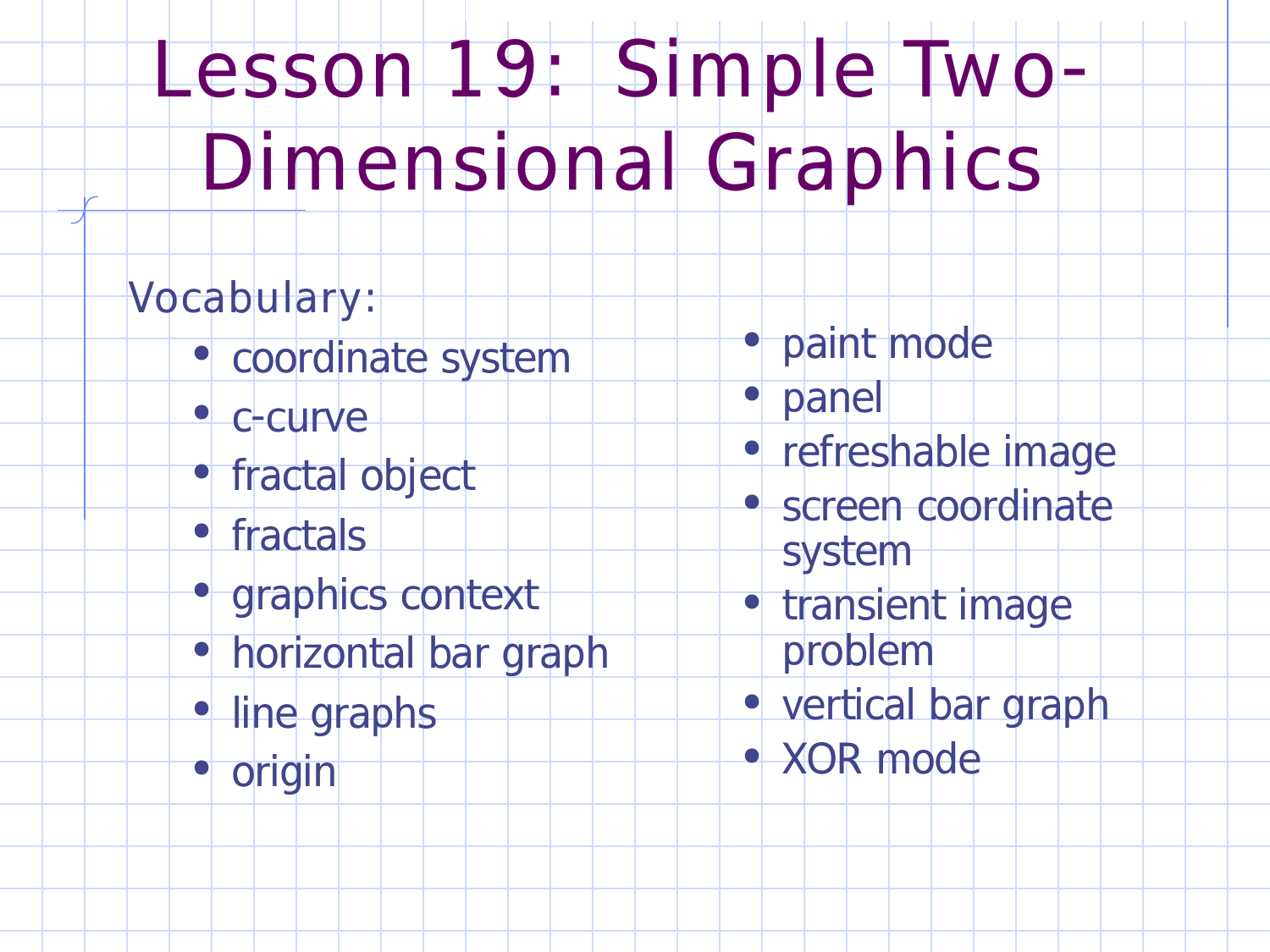

Lesson 19:  Simple Two-Dimensional Graphics
Vocabulary:
coordinate system
c-curve
fractal object
fractals
graphics context
horizontal bar graph
line graphs
origin

paint mode
panel
refreshable image
screen coordinate system
transient image problem
vertical bar graph
XOR mode